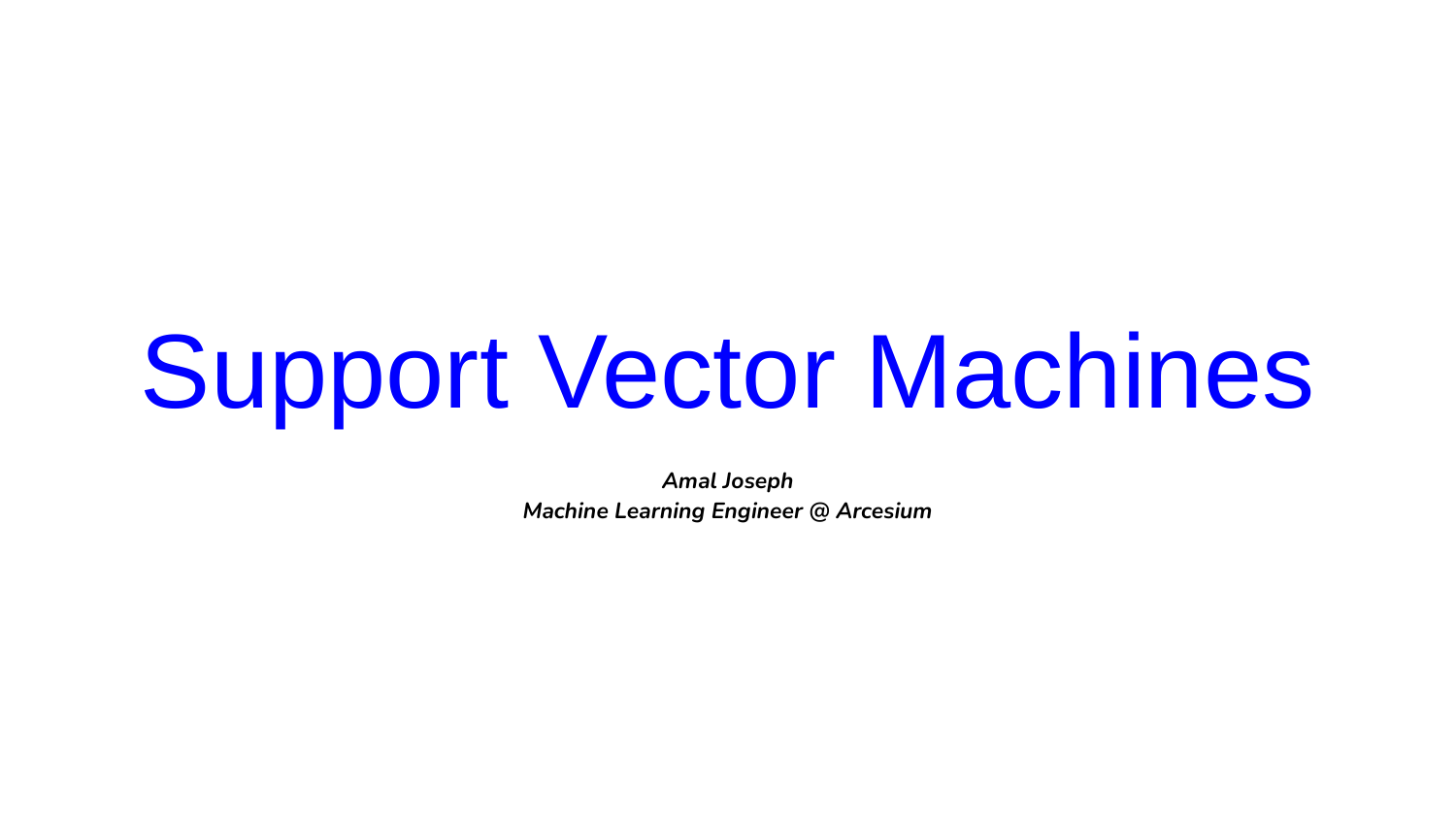

# Support Vector Machines
Amal Joseph
Machine Learning Engineer @ Arcesium